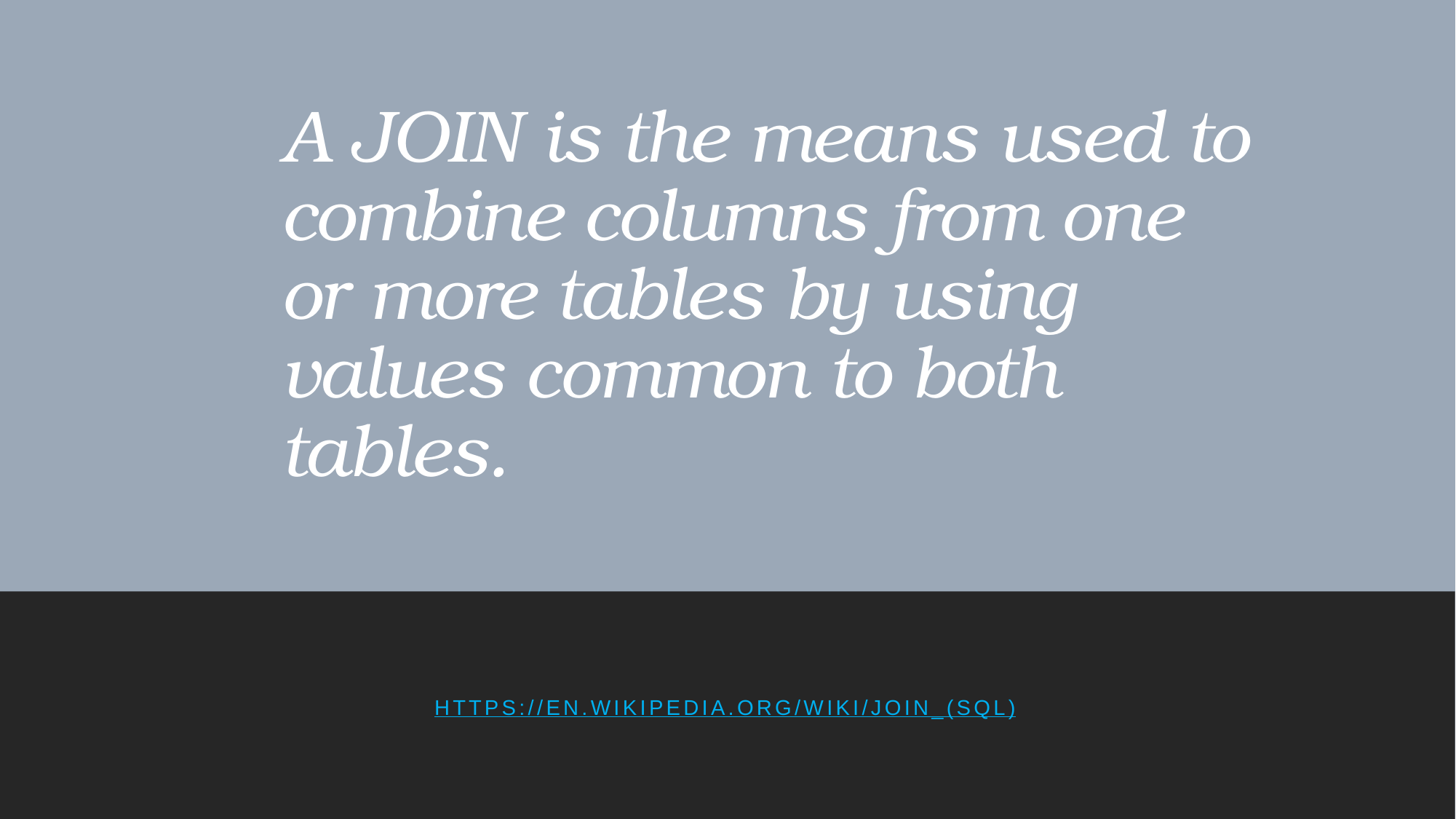

# A JOIN is the means used to combine columns from one or more tables by using values common to both tables.
https://en.wikipedia.org/wiki/Join_(SQL)